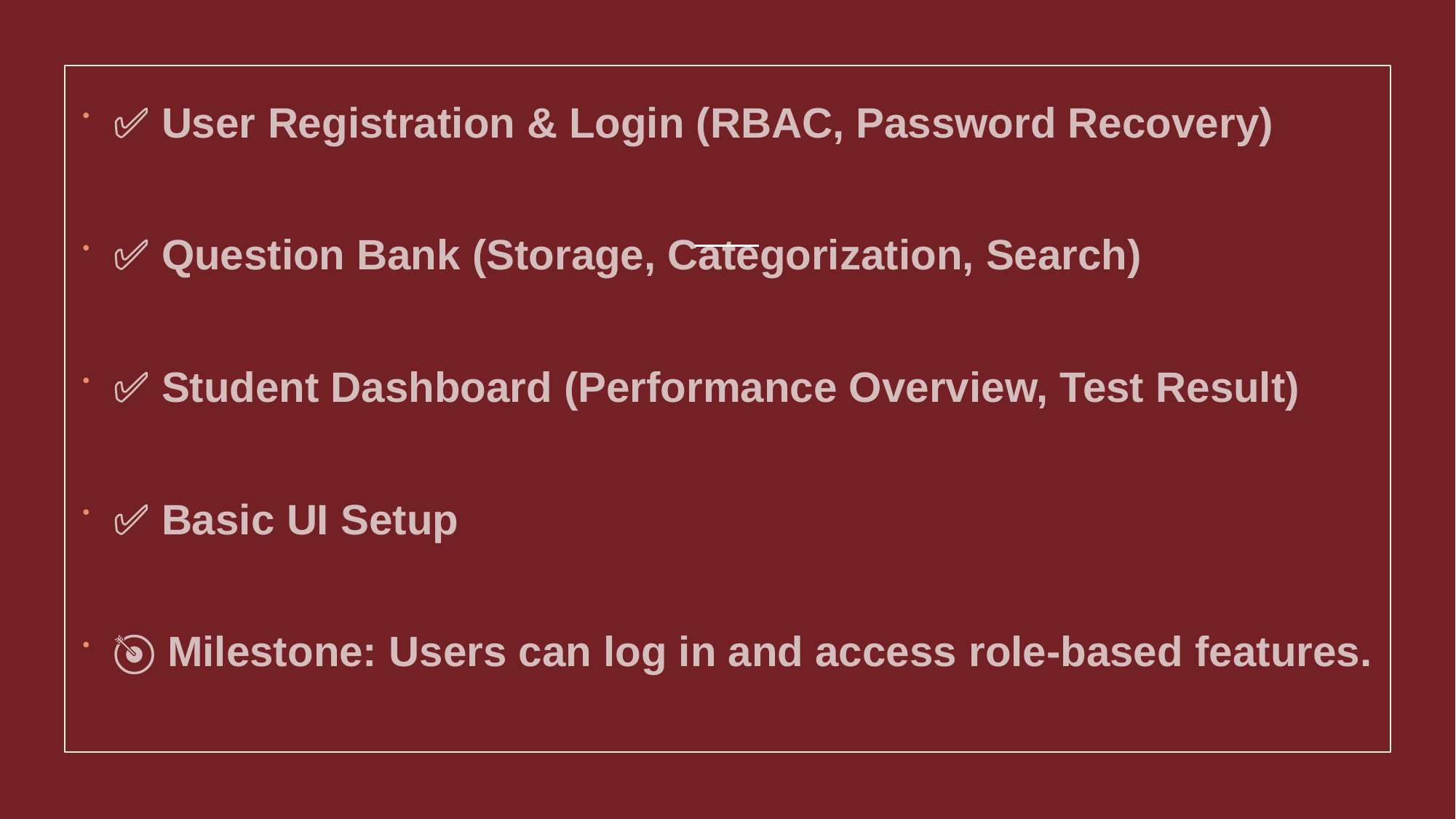

✅ User Registration & Login (RBAC, Password Recovery)

✅ Question Bank (Storage, Categorization, Search)

✅ Student Dashboard (Performance Overview, Test Result)

✅ Basic UI Setup

🎯 Milestone: Users can log in and access role-based features.